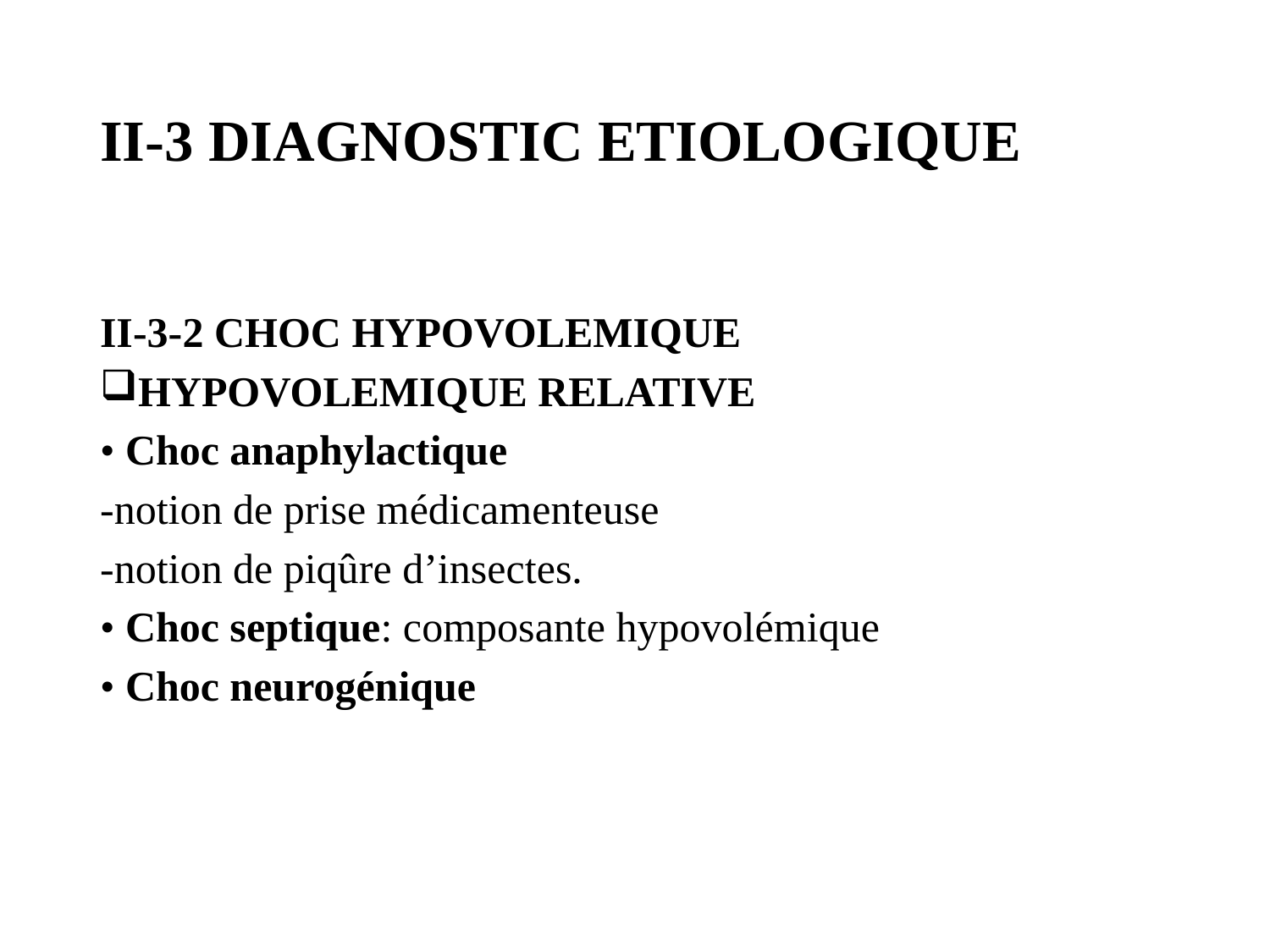

# II-3 DIAGNOSTIC ETIOLOGIQUE

II-3-2 CHOC HYPOVOLEMIQUE
HYPOVOLEMIQUE RELATIVE
• Choc anaphylactique
-notion de prise médicamenteuse
-notion de piqûre d’insectes.
• Choc septique: composante hypovolémique
• Choc neurogénique